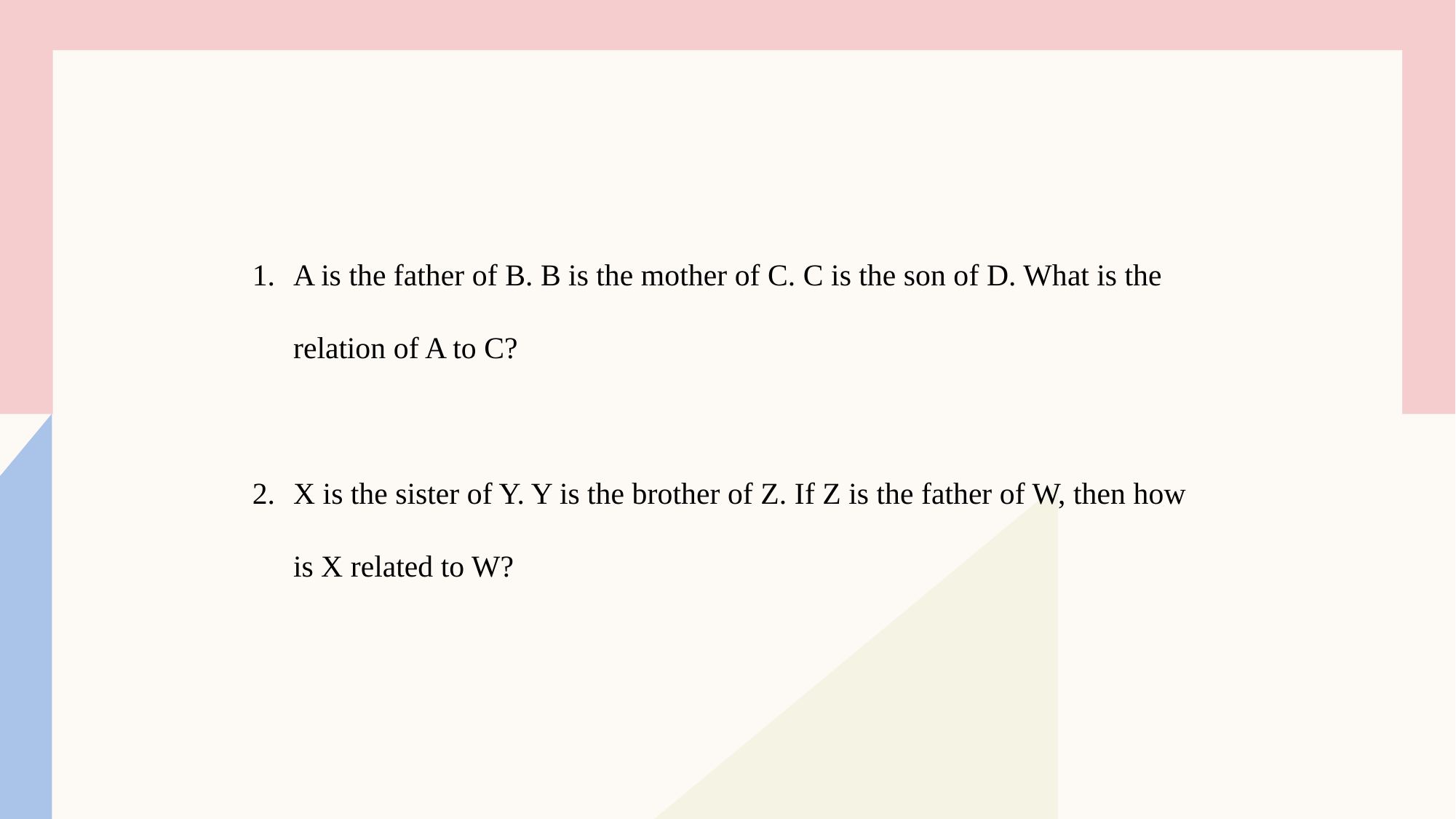

A is the father of B. B is the mother of C. C is the son of D. What is the relation of A to C?

X is the sister of Y. Y is the brother of Z. If Z is the father of W, then how is X related to W?